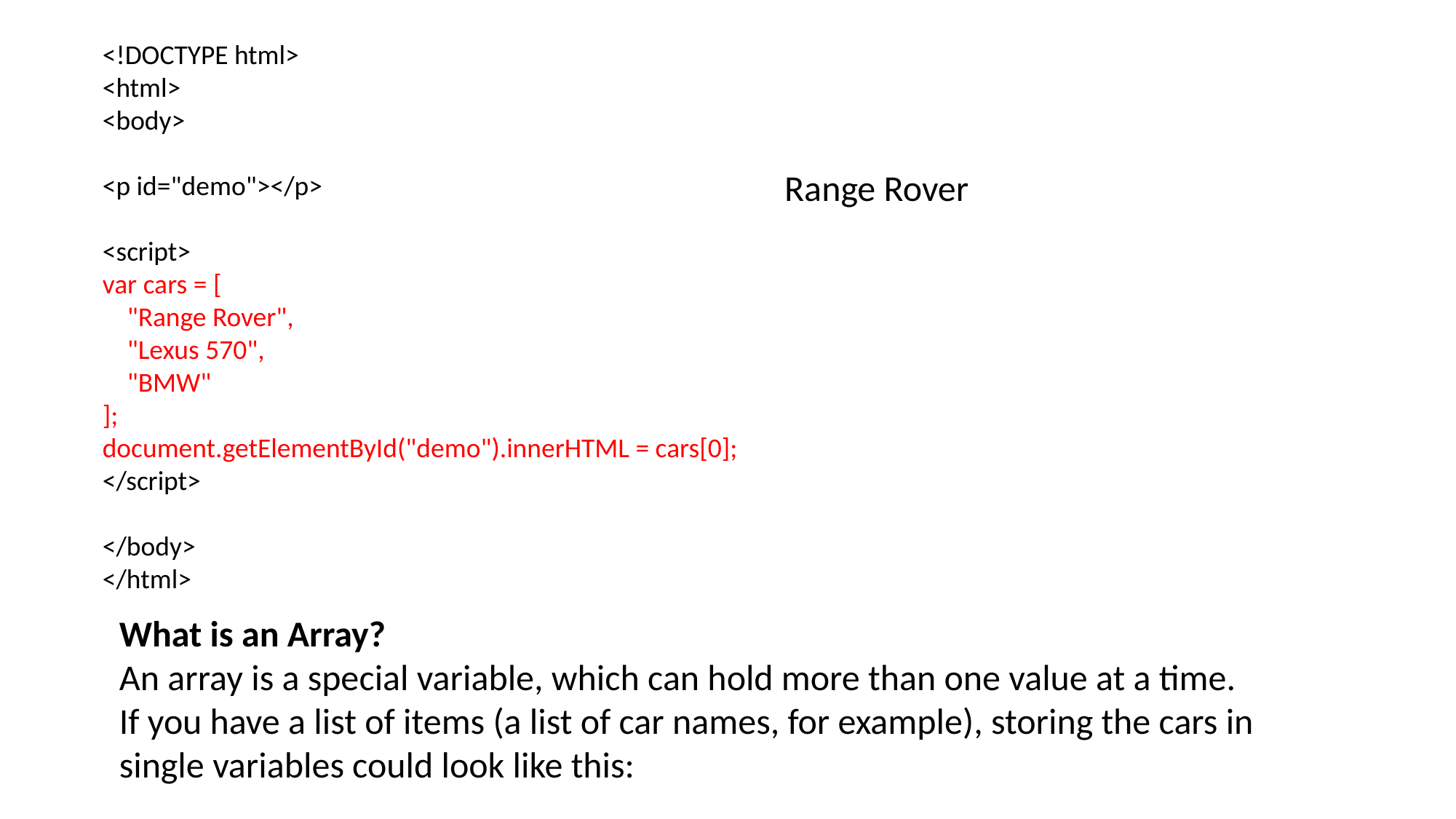

<!DOCTYPE html>
<html>
<body>

<p id="demo"></p>

<script>
var cars = [
    "Range Rover",
    "Lexus 570",
    "BMW"
];
document.getElementById("demo").innerHTML = cars[0];
</script>

</body>
</html>
Range Rover
What is an Array?
An array is a special variable, which can hold more than one value at a time.
If you have a list of items (a list of car names, for example), storing the cars in single variables could look like this: